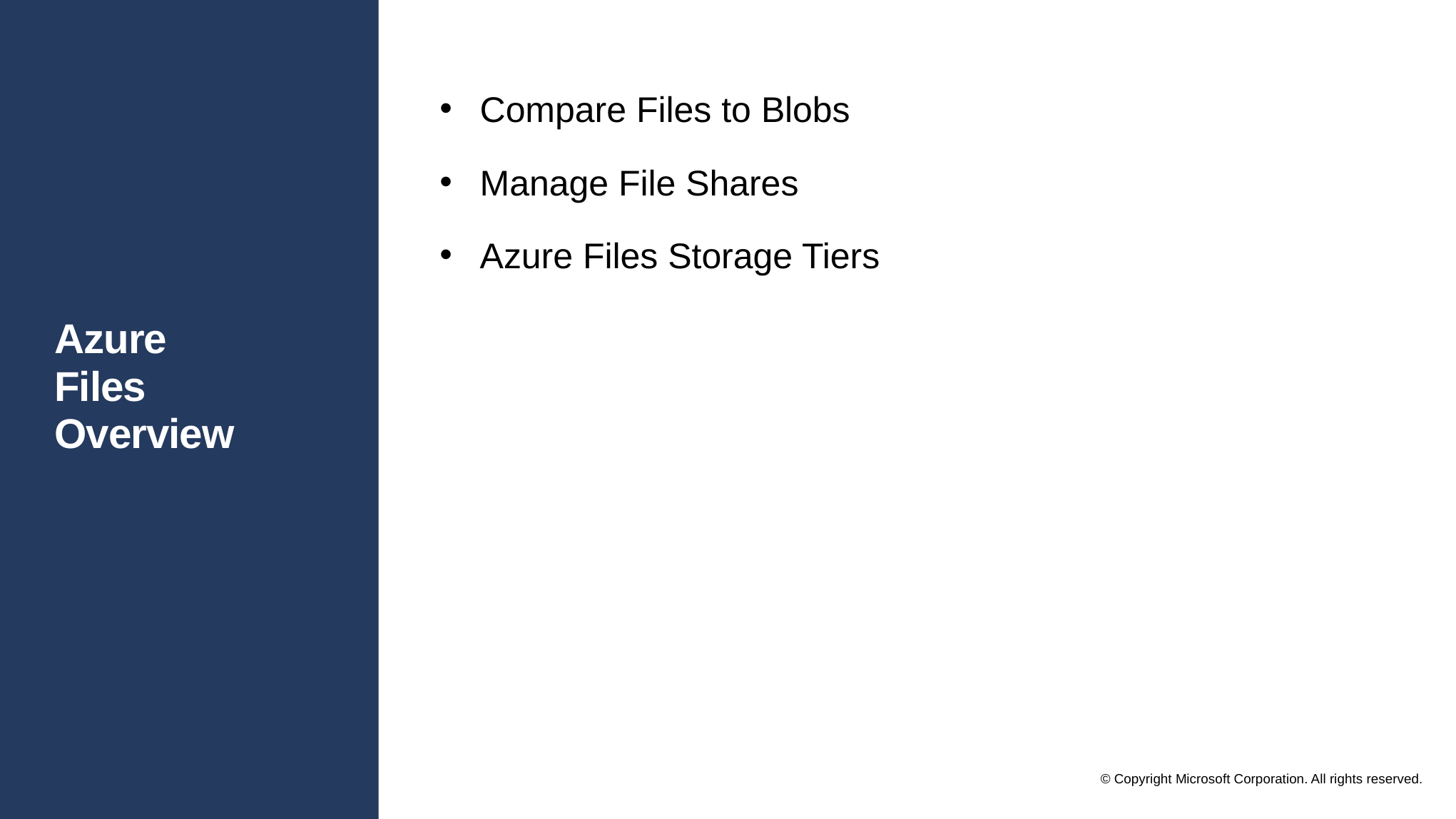

Compare Files to Blobs
Manage File Shares
Azure Files Storage Tiers

# Azure Files Overview